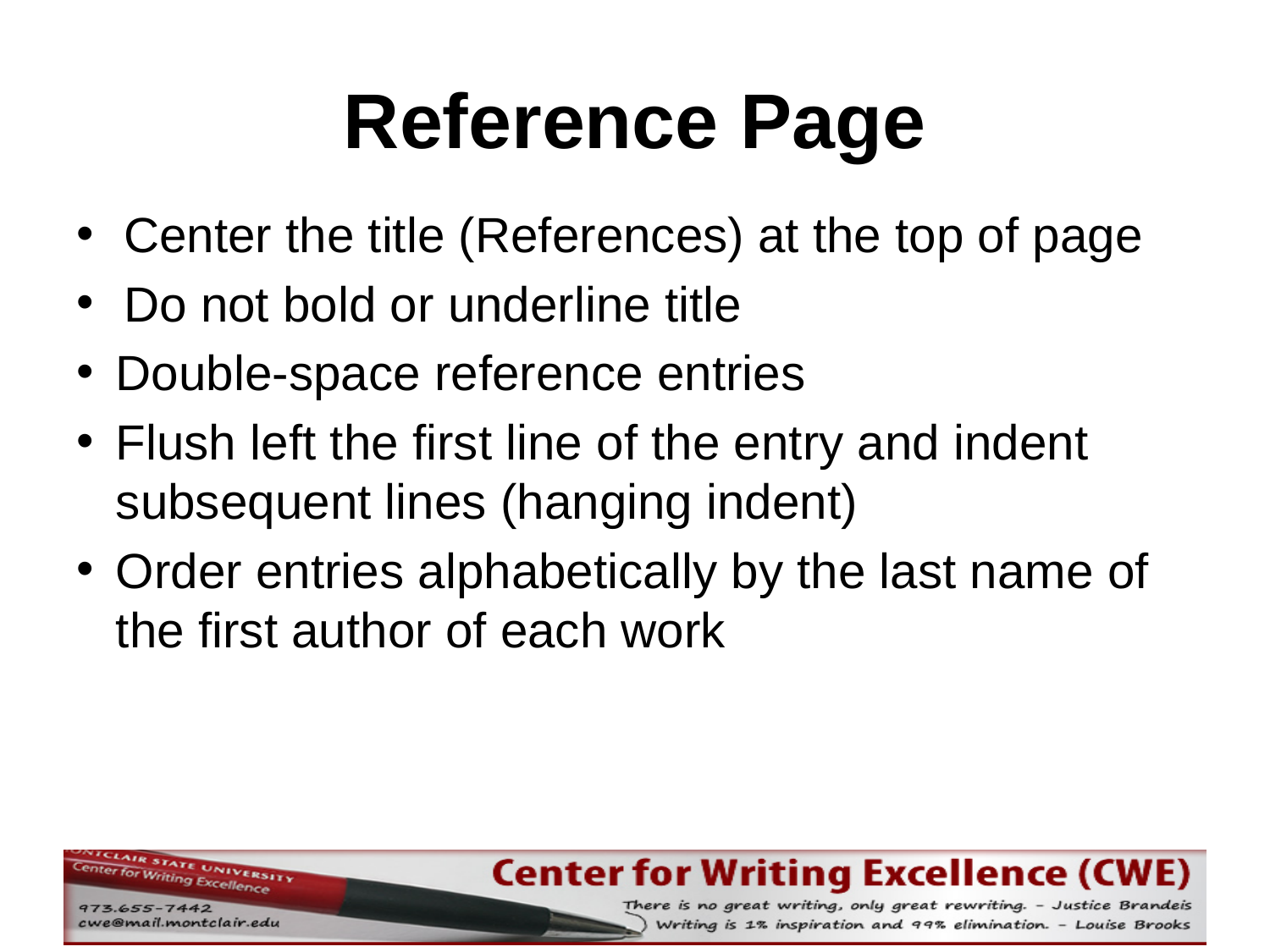

# Reference Page
Center the title (References) at the top of page
Do not bold or underline title
Double-space reference entries
Flush left the first line of the entry and indent subsequent lines (hanging indent)
Order entries alphabetically by the last name of the first author of each work